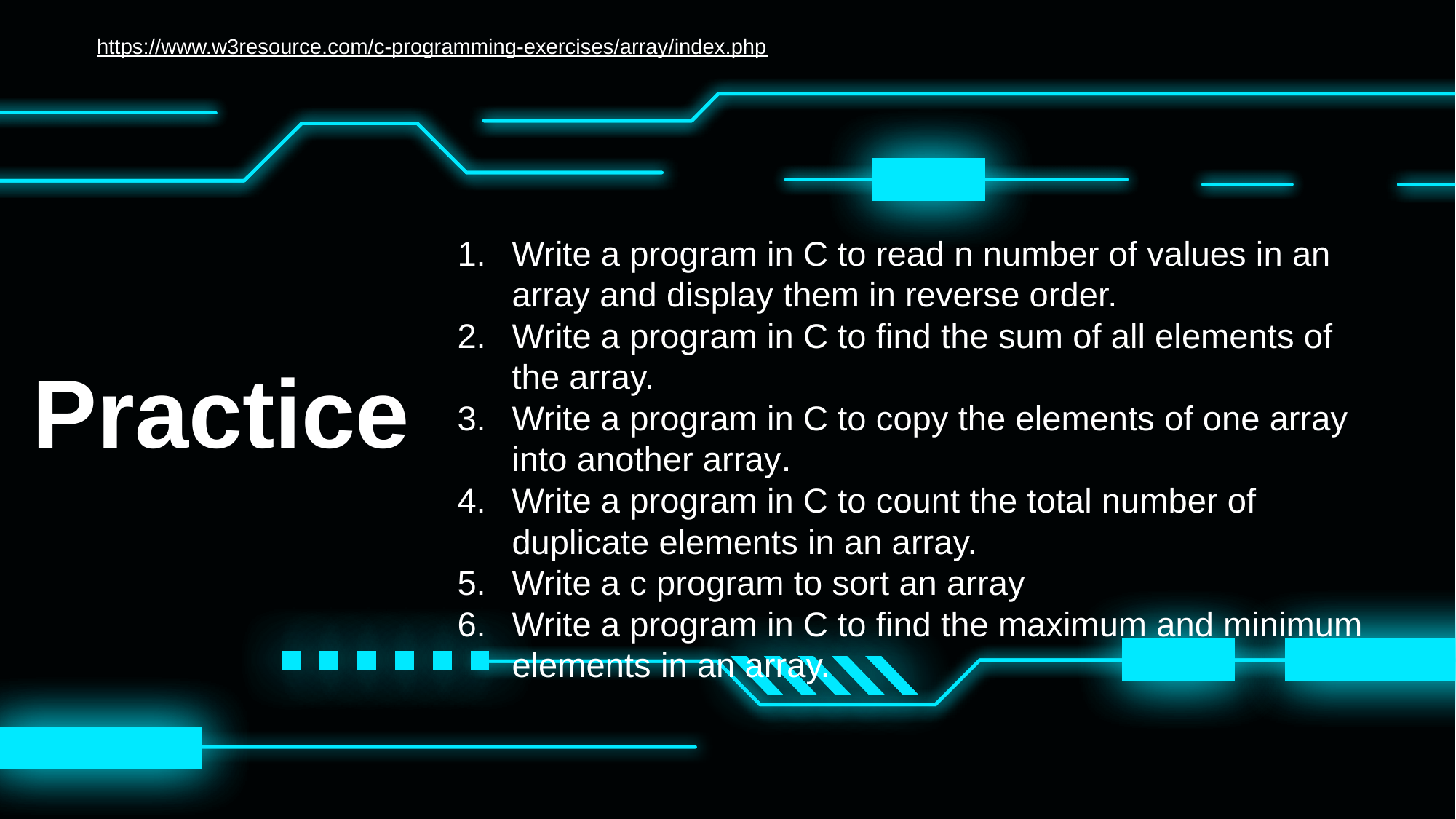

https://www.w3resource.com/c-programming-exercises/array/index.php
Write a program in C to read n number of values in an array and display them in reverse order.
Write a program in C to find the sum of all elements of the array.
Write a program in C to copy the elements of one array into another array.
Write a program in C to count the total number of duplicate elements in an array.
Write a c program to sort an array
Write a program in C to find the maximum and minimum elements in an array.
Practice